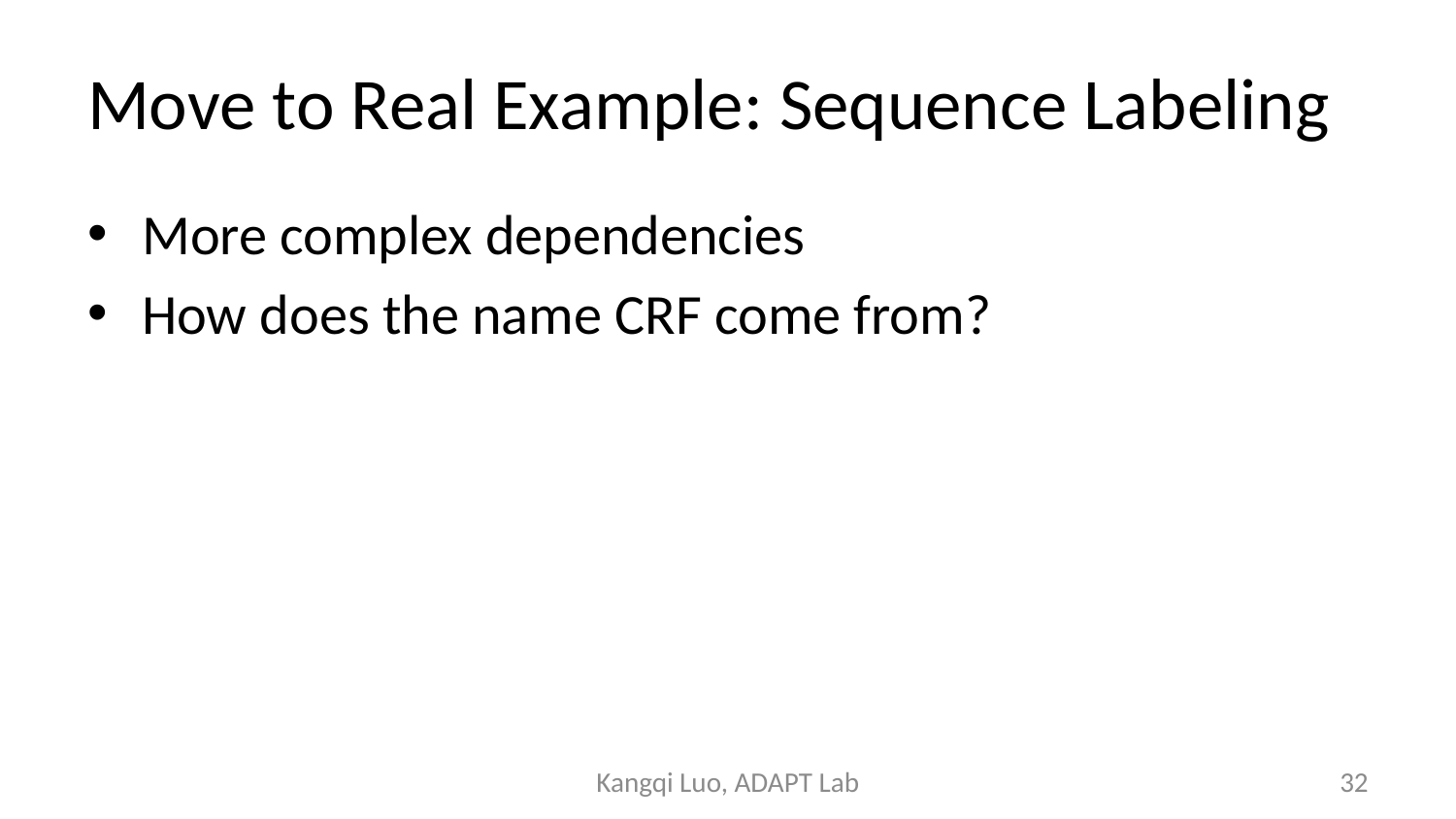

# Move to Real Example: Sequence Labeling
More complex dependencies
How does the name CRF come from?
Kangqi Luo, ADAPT Lab
32